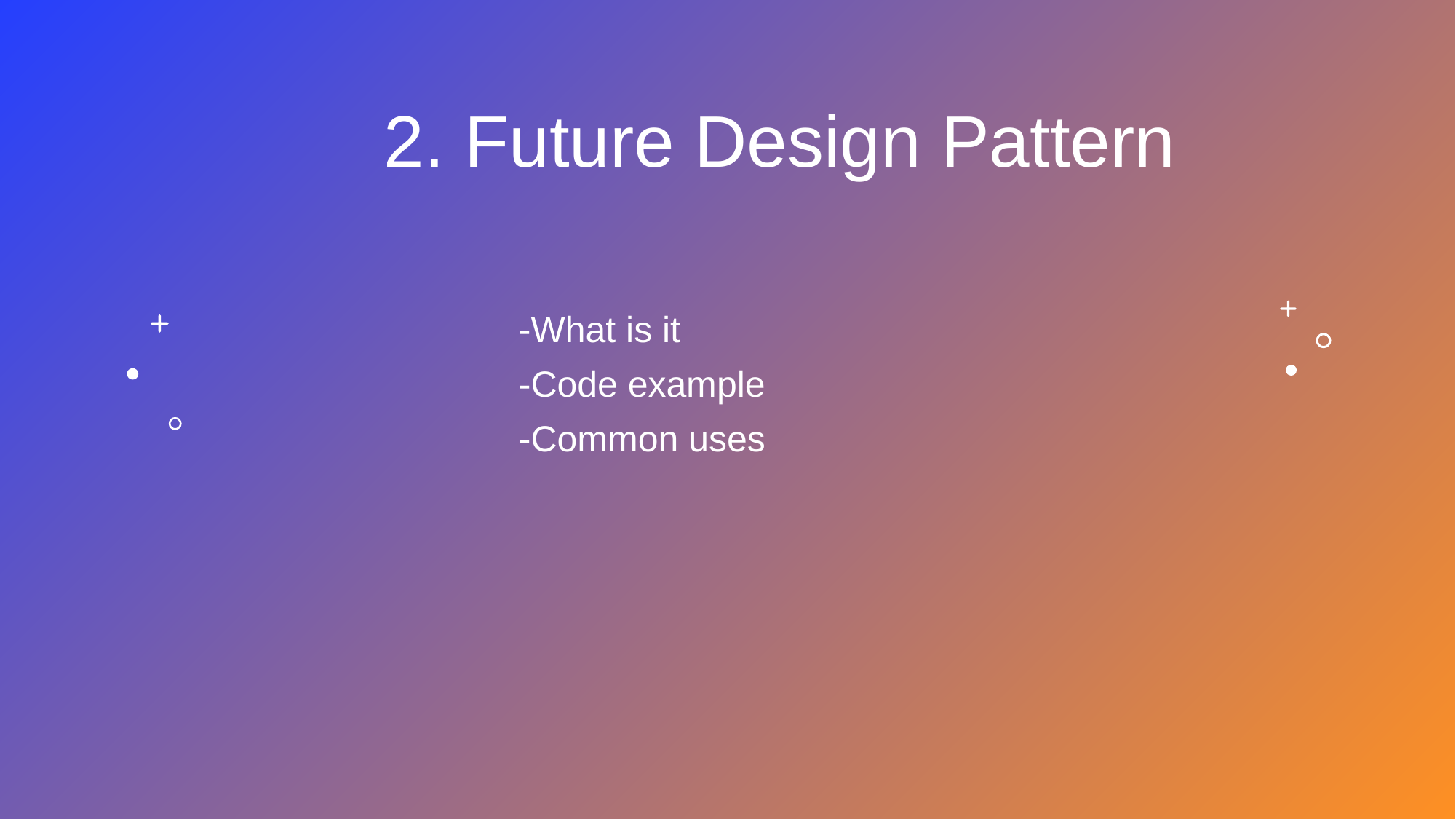

#
2. Future Design Pattern
-What is it
-Code example
-Common uses